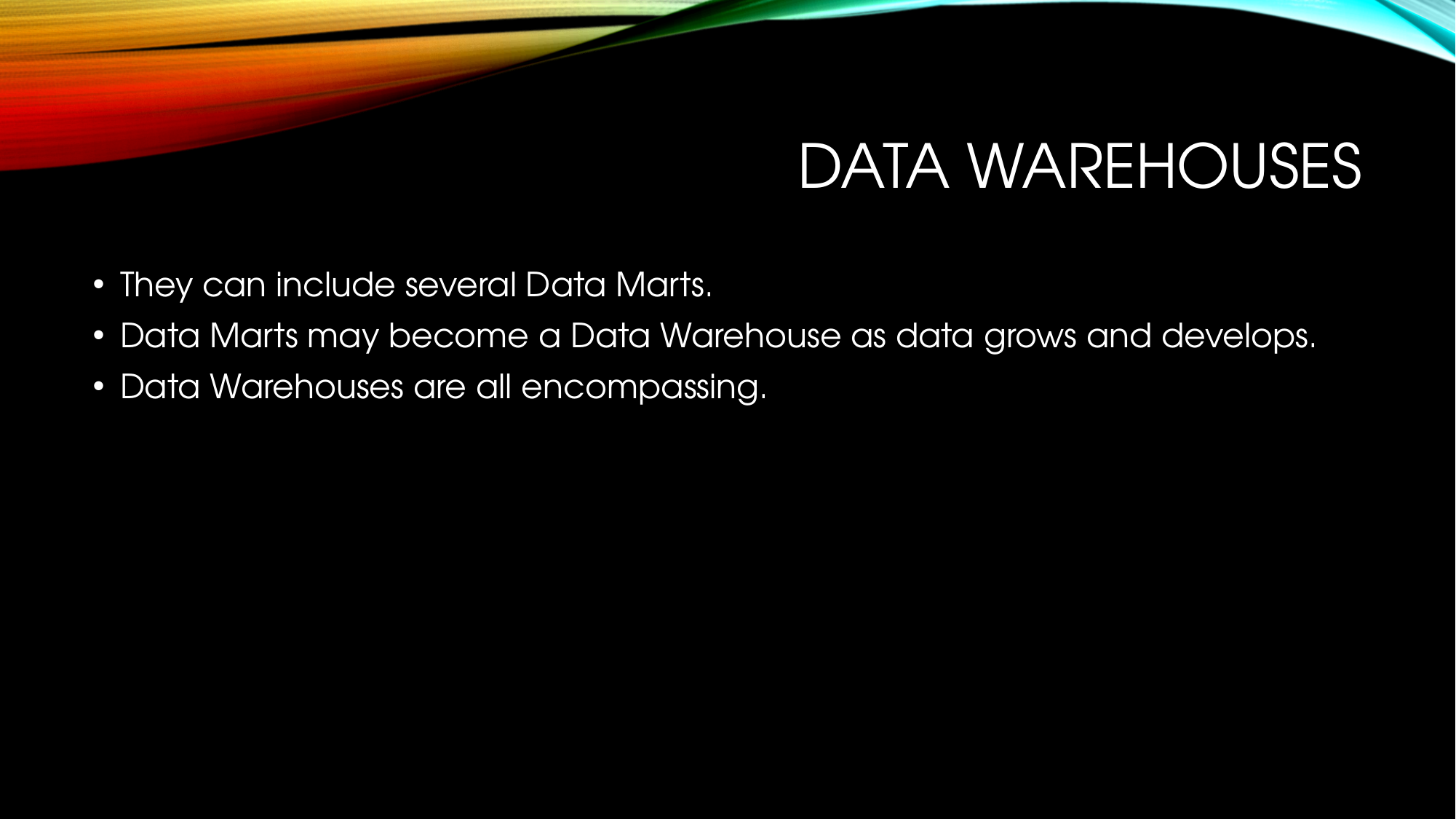

# Data Warehouses
They can include several Data Marts.
Data Marts may become a Data Warehouse as data grows and develops.
Data Warehouses are all encompassing.